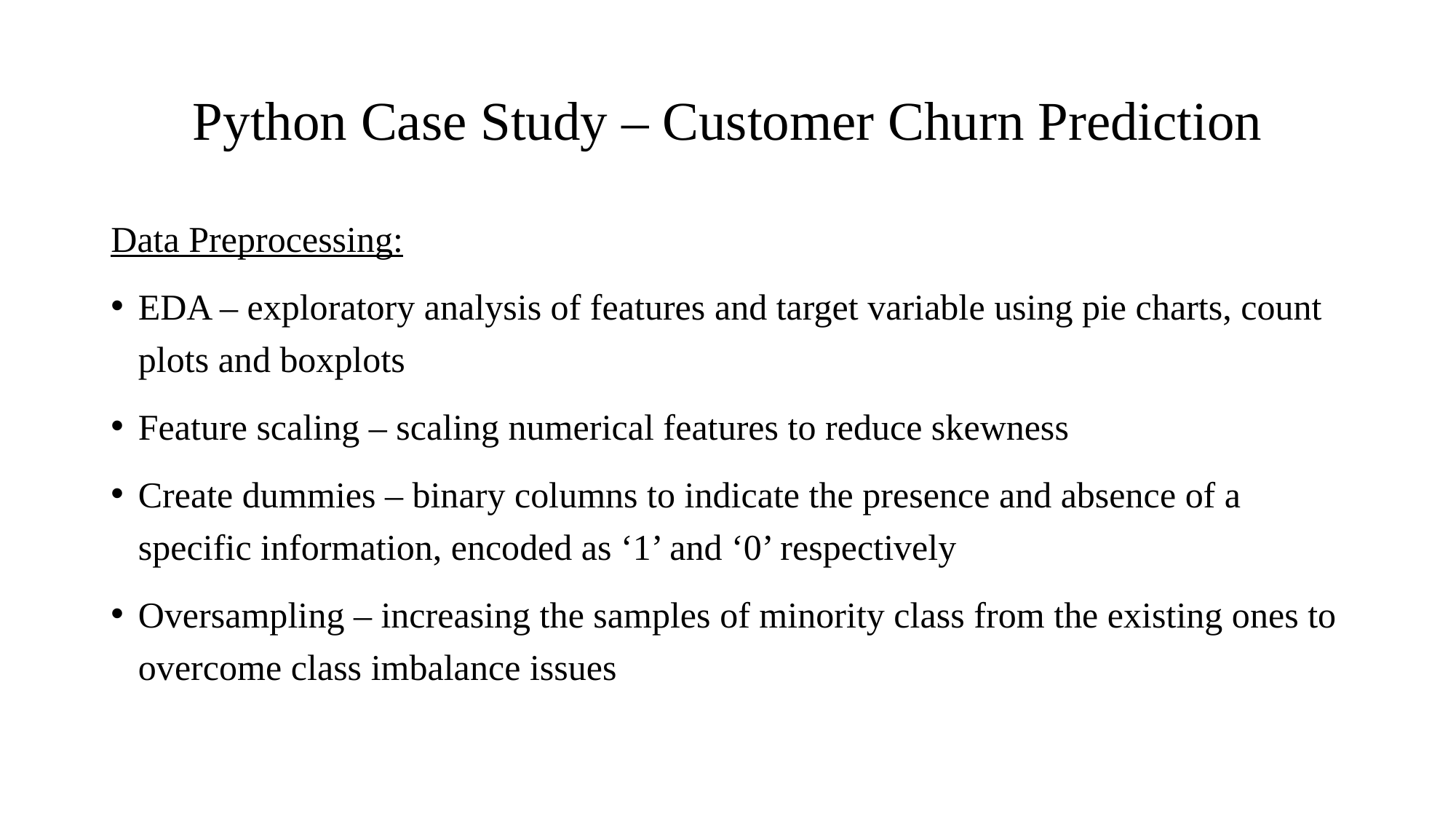

# Python Case Study – Customer Churn Prediction
Data Preprocessing:
EDA – exploratory analysis of features and target variable using pie charts, count plots and boxplots
Feature scaling – scaling numerical features to reduce skewness
Create dummies – binary columns to indicate the presence and absence of a specific information, encoded as ‘1’ and ‘0’ respectively
Oversampling – increasing the samples of minority class from the existing ones to overcome class imbalance issues